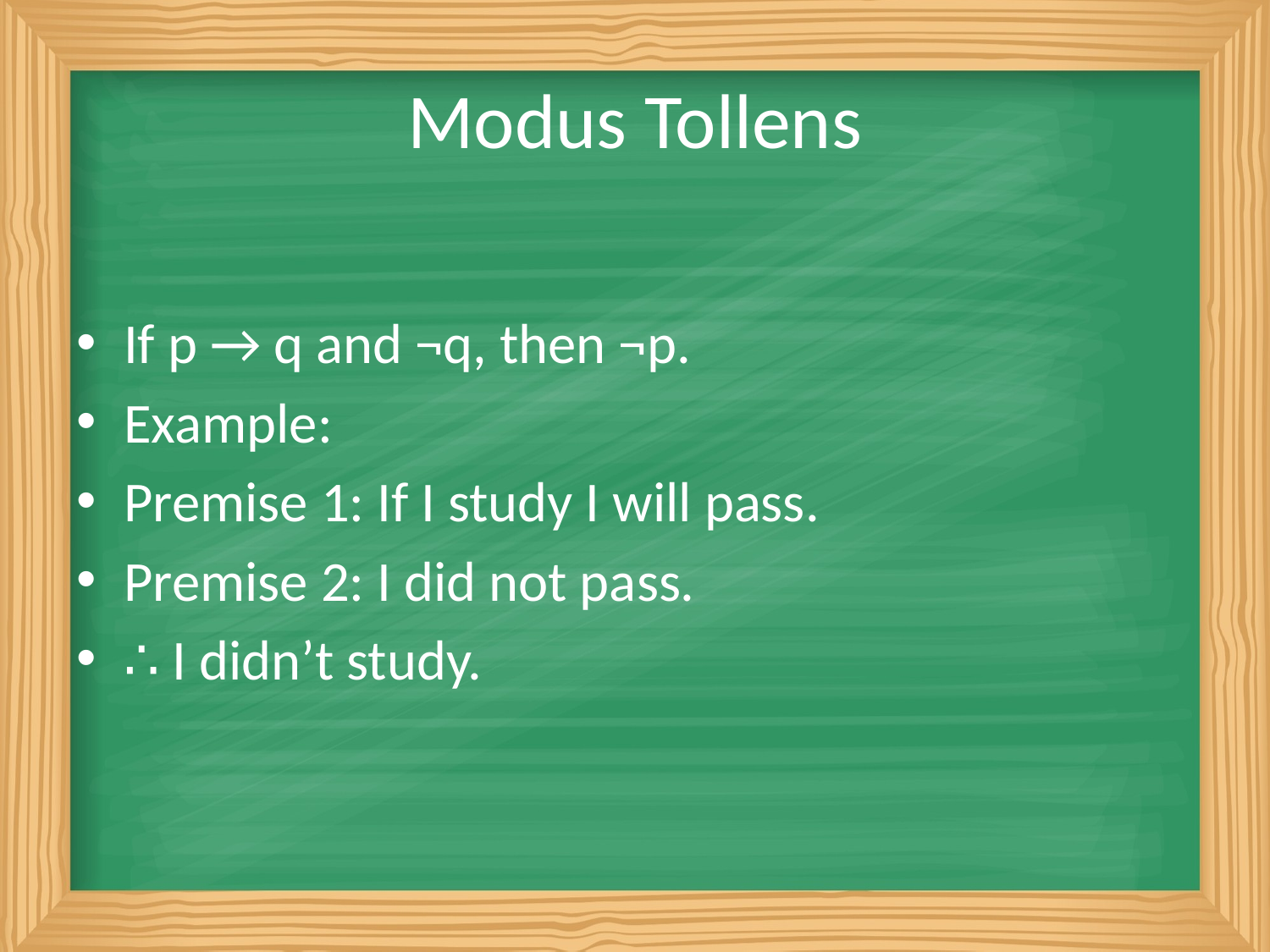

# Modus Tollens

If p → q and ¬q, then ¬p.
Example:
Premise 1: If I study I will pass.
Premise 2: I did not pass.
∴ I didn’t study.